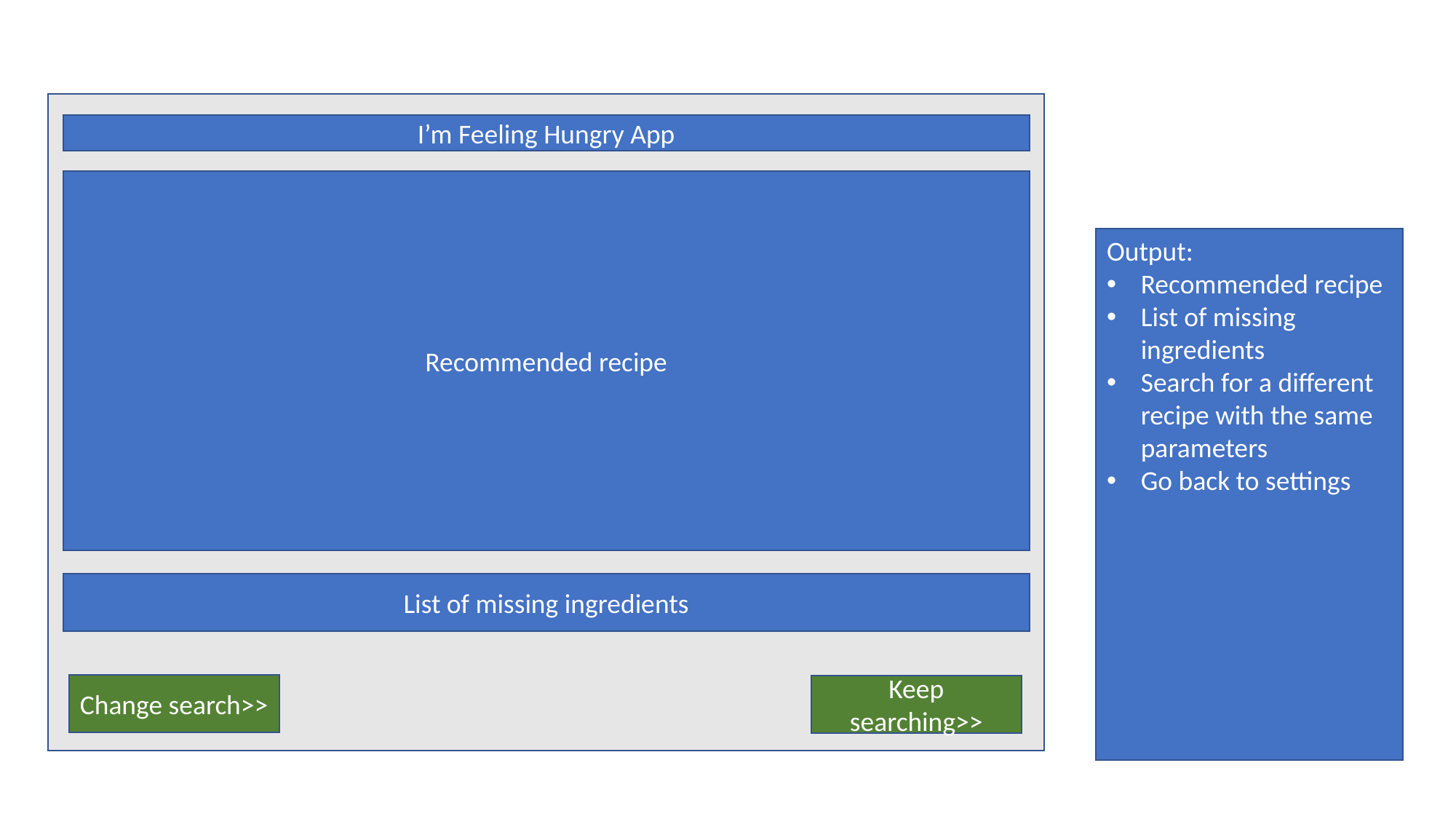

I’m Feeling Hungry App
Recommended recipe
Output:
Recommended recipe
List of missing ingredients
Search for a different recipe with the same parameters
Go back to settings
List of missing ingredients
Change search>>
Keep searching>>